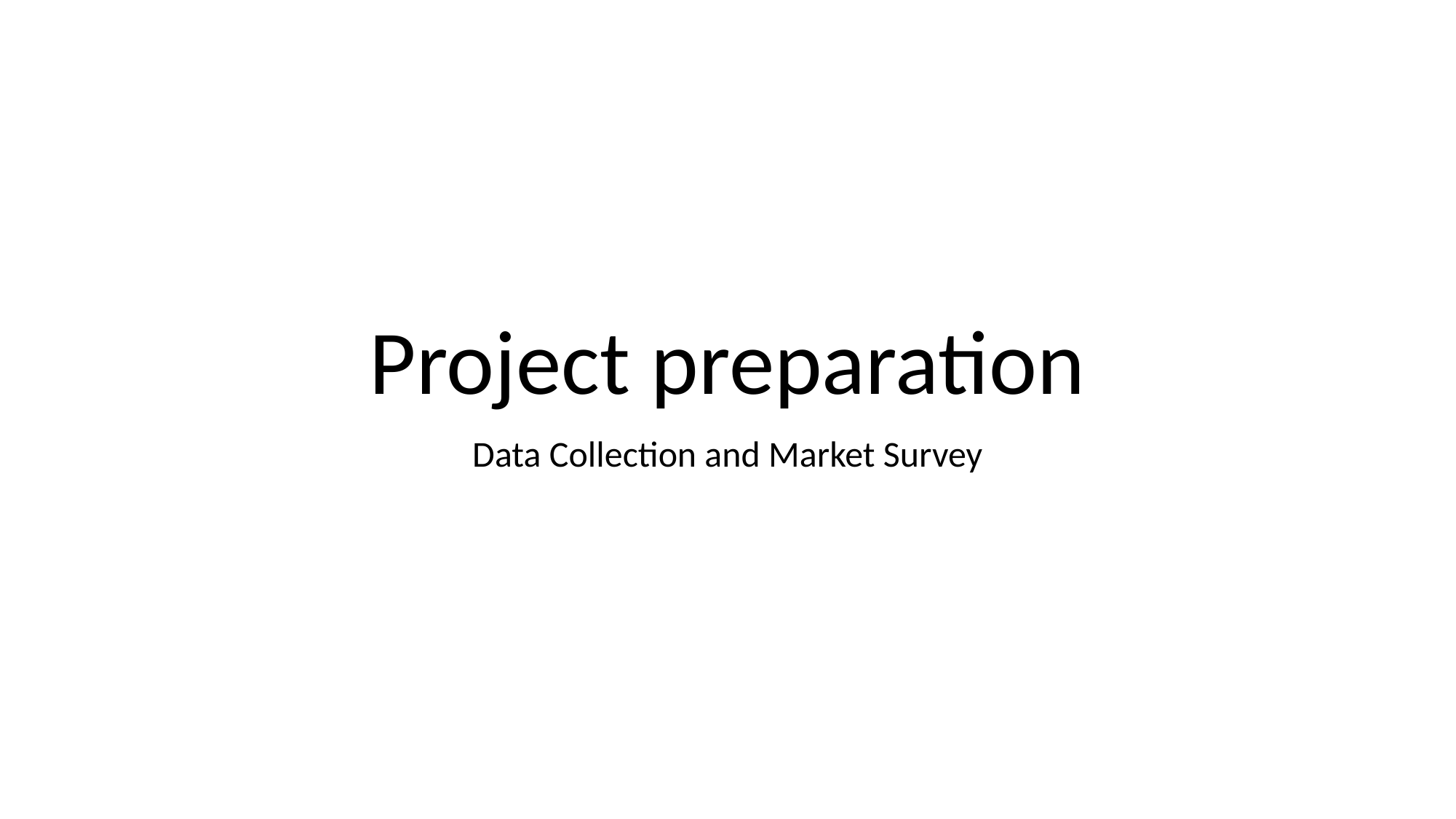

# Project preparation
Data Collection and Market Survey